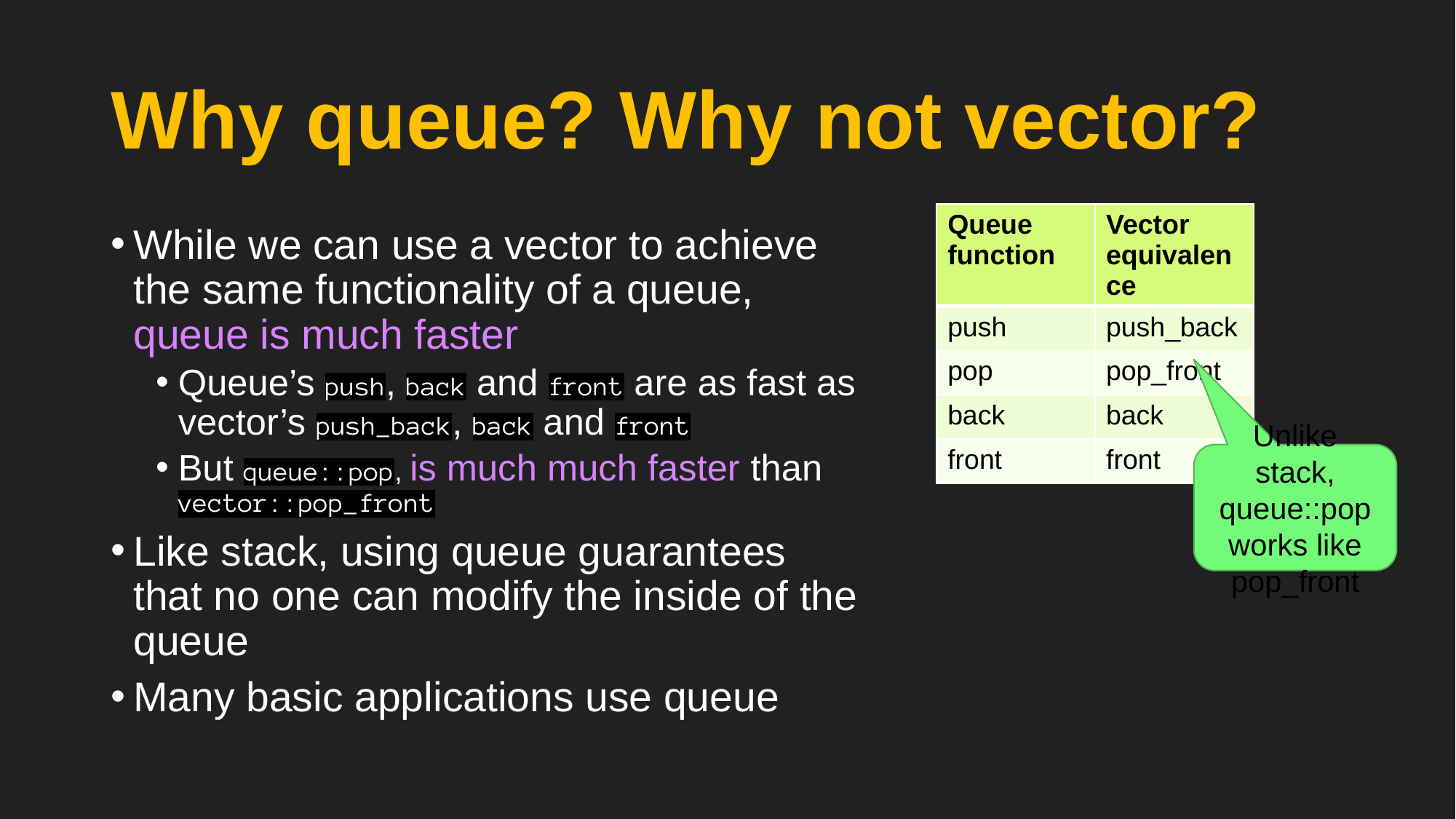

# Why queue? Why not vector?
| Queue function | Vector equivalence |
| --- | --- |
| push | push\_back |
| pop | pop\_front |
| back | back |
| front | front |
While we can use a vector to achieve the same functionality of a queue, queue is much faster
Queue’s push, back and front are as fast as vector’s push_back, back and front
But queue::pop, is much much faster than vector::pop_front
Like stack, using queue guarantees that no one can modify the inside of the queue
Many basic applications use queue
Unlike stack, queue::pop works like pop_front